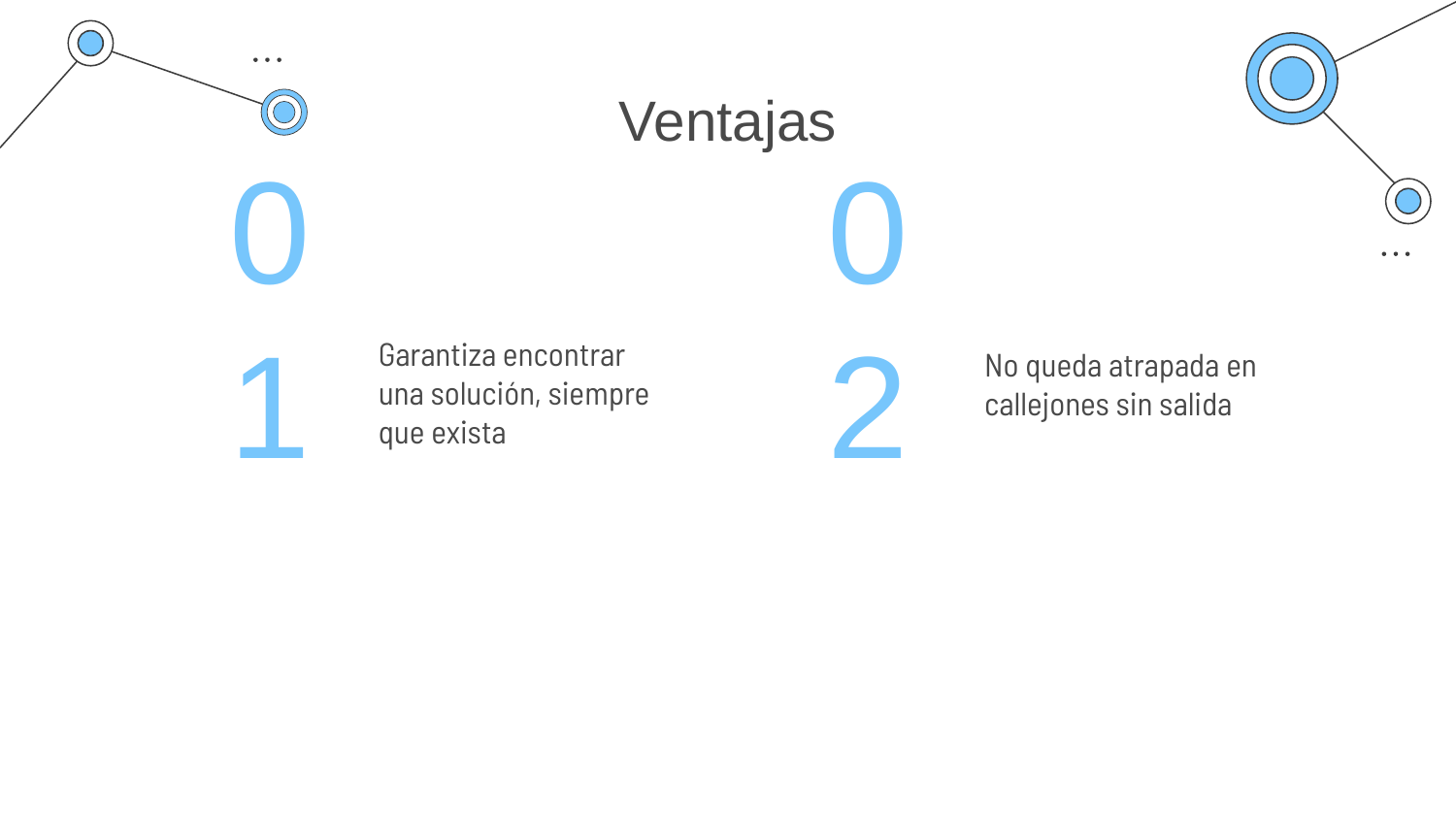

# Ventajas
Garantiza encontrar una solución, siempre que exista
No queda atrapada en callejones sin salida
01
02